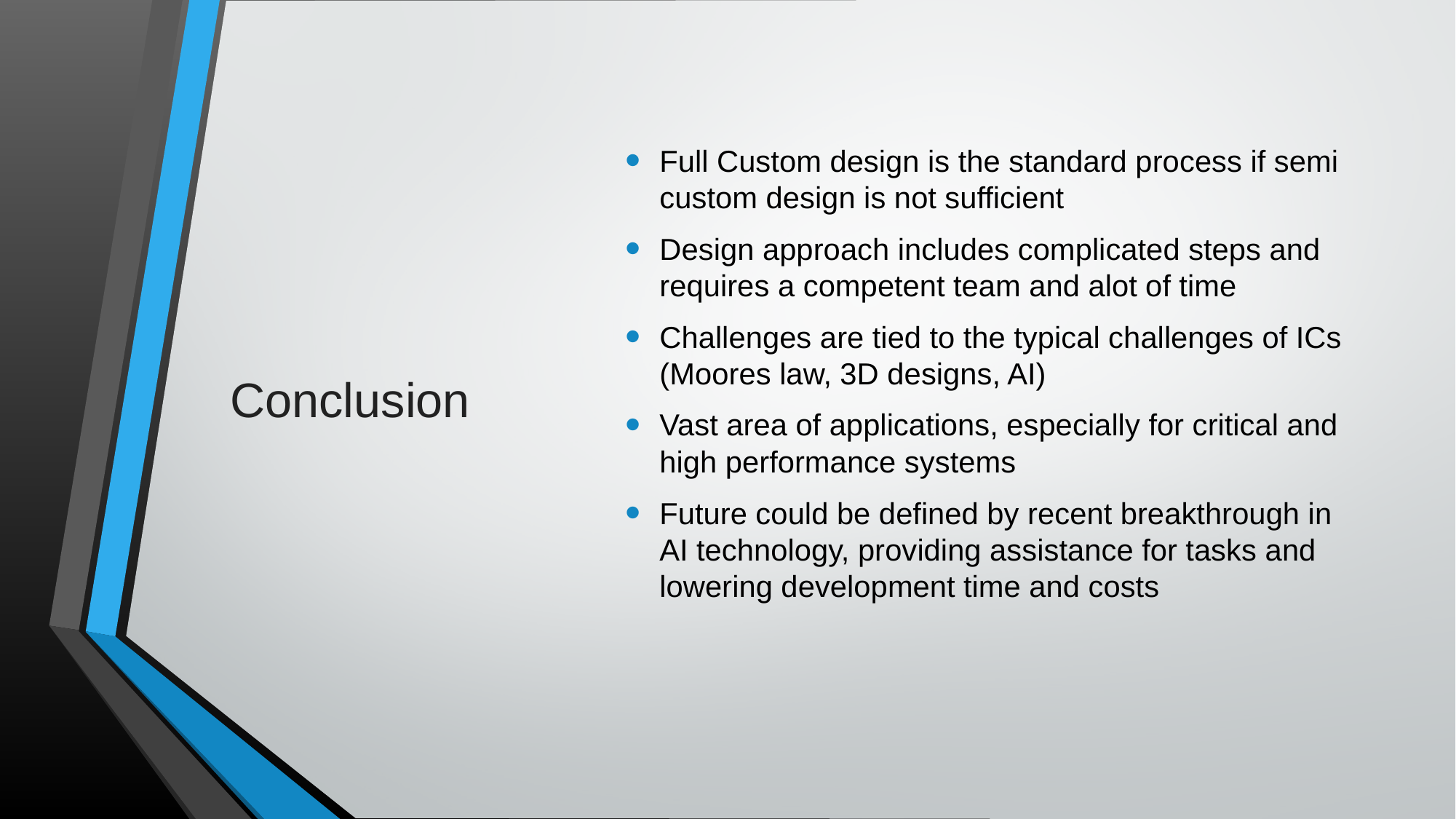

# Conclusion
Full Custom design is the standard process if semi custom design is not sufficient
Design approach includes complicated steps and requires a competent team and alot of time
Challenges are tied to the typical challenges of ICs (Moores law, 3D designs, AI)
Vast area of applications, especially for critical and high performance systems
Future could be defined by recent breakthrough in AI technology, providing assistance for tasks and lowering development time and costs